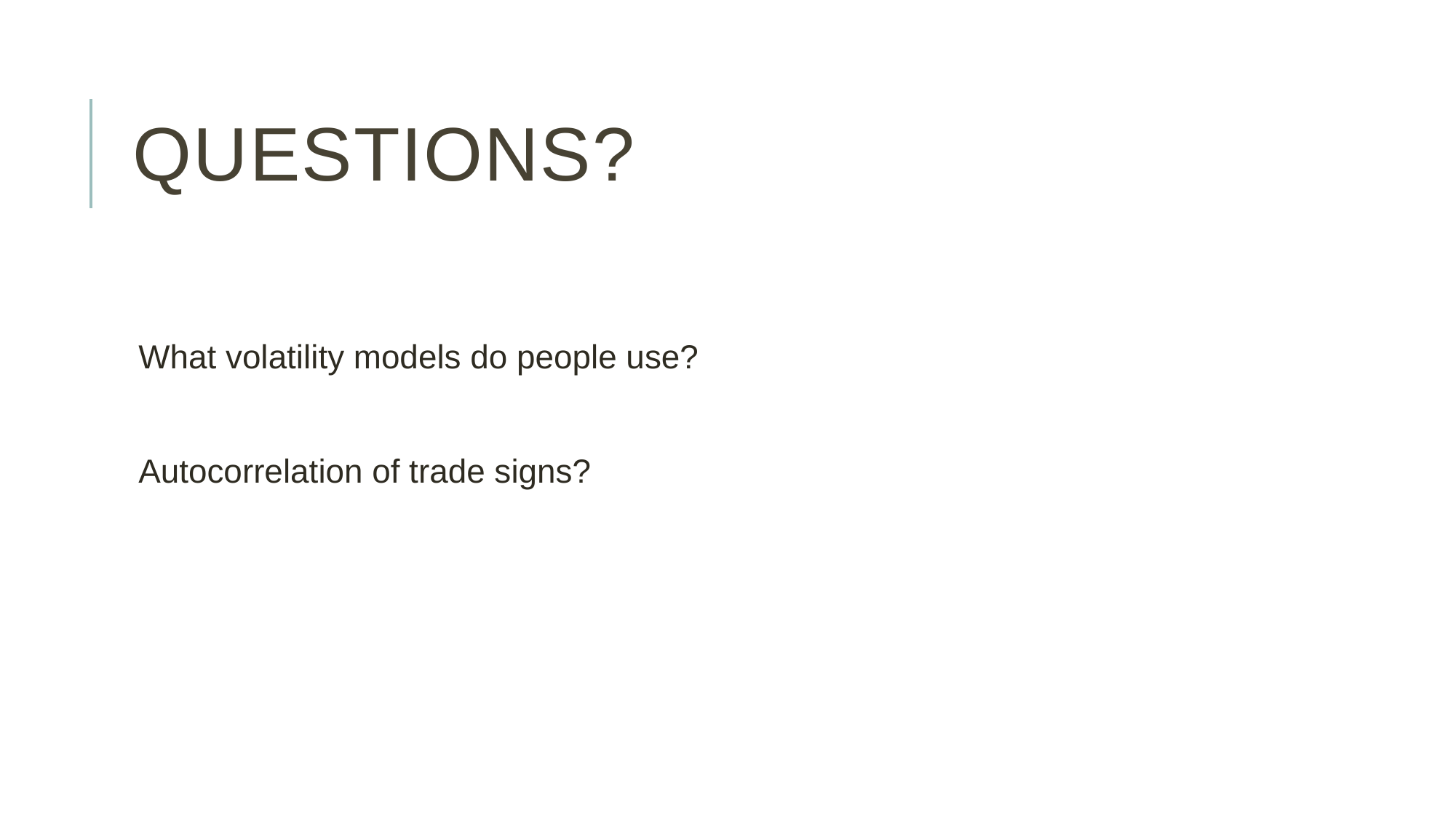

# Questions?

What volatility models do people use?

Autocorrelation of trade signs?